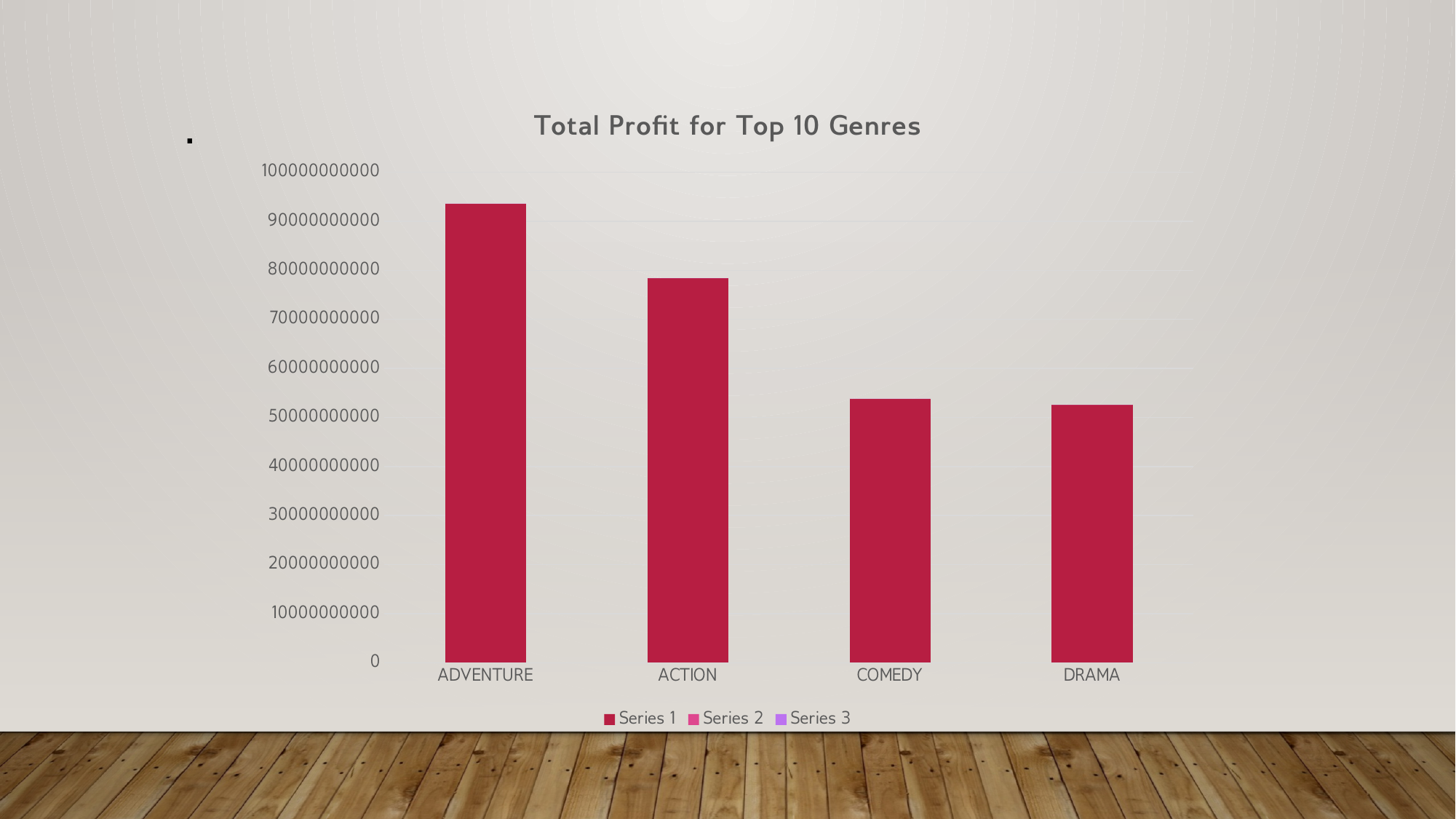

.

### Chart: Total Profit for Top 10 Genres

| Category | Series 1 | Series 2 | Series 3 |
|---|---|---|---|
| ADVENTURE | 93597153371.0 | 2.4 | 2.0 |
| ACTION | 78370733587.0 | 4.4 | 2.0 |
| COMEDY | 53775620366.0 | 1.8 | 3.0 |
| DRAMA | 52575578367.0 | 2.8 | 5.0 |